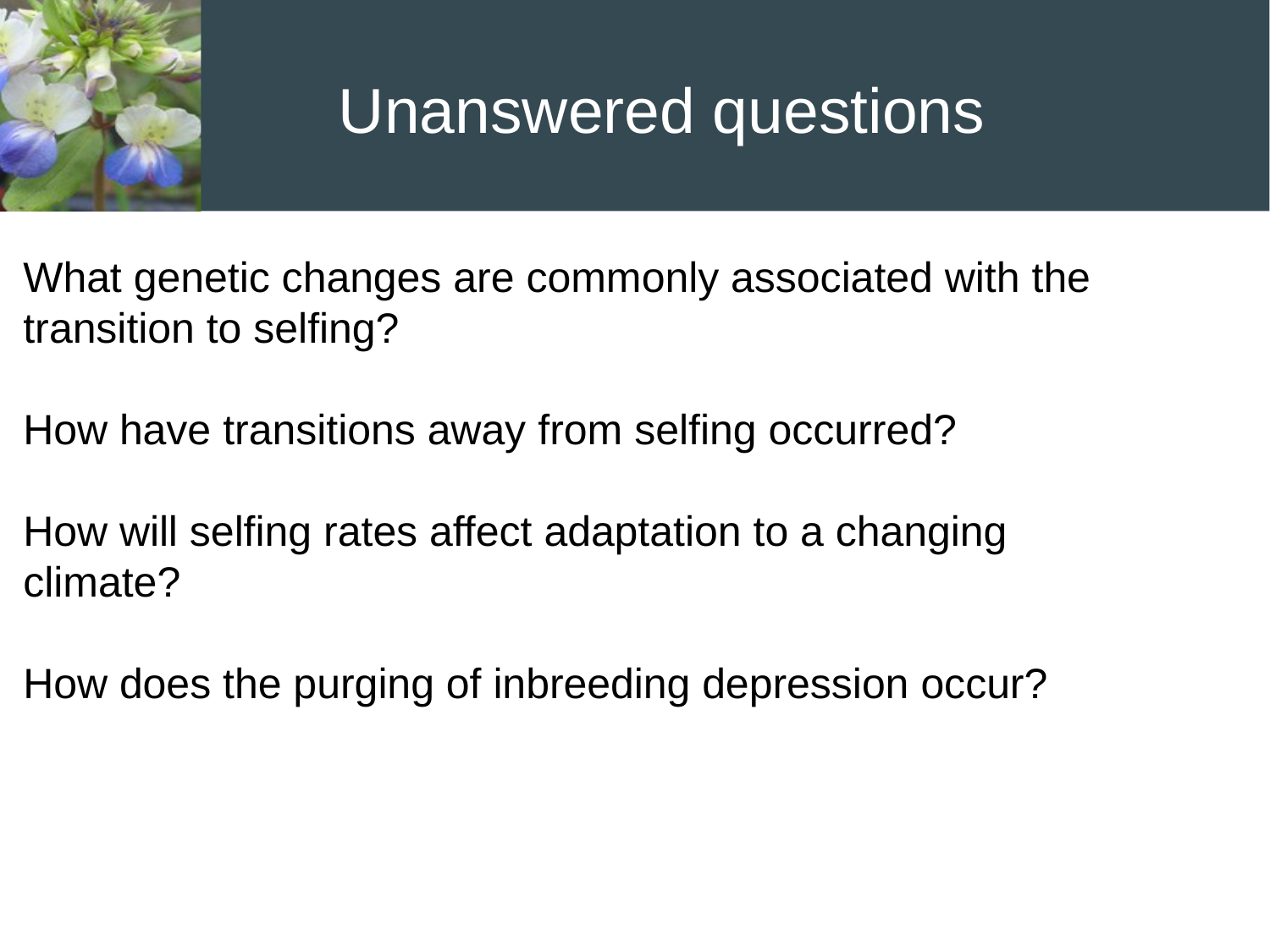

# Unanswered questions
What genetic changes are commonly associated with the transition to selfing?

How have transitions away from selfing occurred?

How will selfing rates affect adaptation to a changing climate?

How does the purging of inbreeding depression occur?